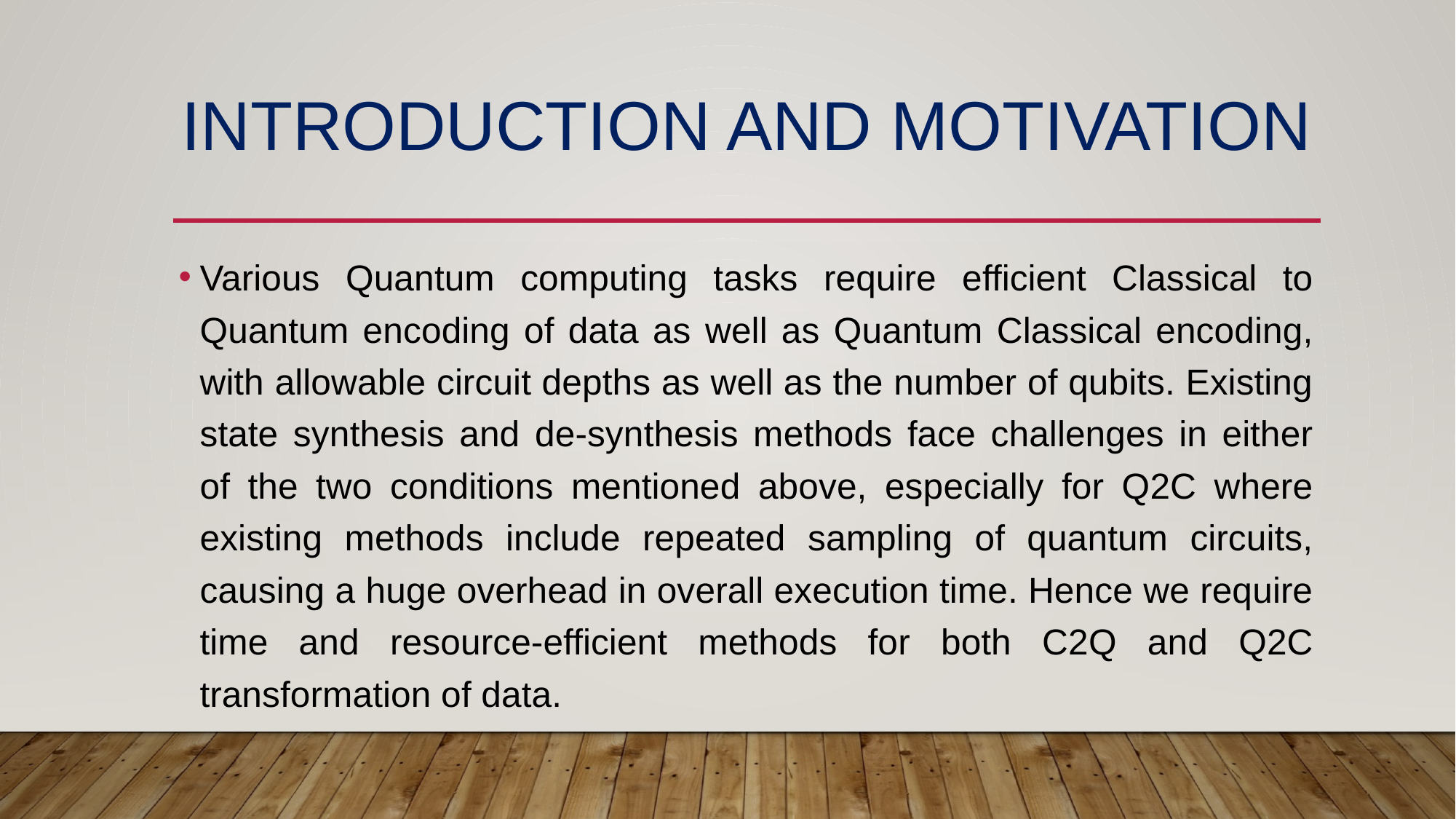

# Introduction and motivation
Various Quantum computing tasks require efficient Classical to Quantum encoding of data as well as Quantum Classical encoding, with allowable circuit depths as well as the number of qubits. Existing state synthesis and de-synthesis methods face challenges in either of the two conditions mentioned above, especially for Q2C where existing methods include repeated sampling of quantum circuits, causing a huge overhead in overall execution time. Hence we require time and resource-efficient methods for both C2Q and Q2C transformation of data.